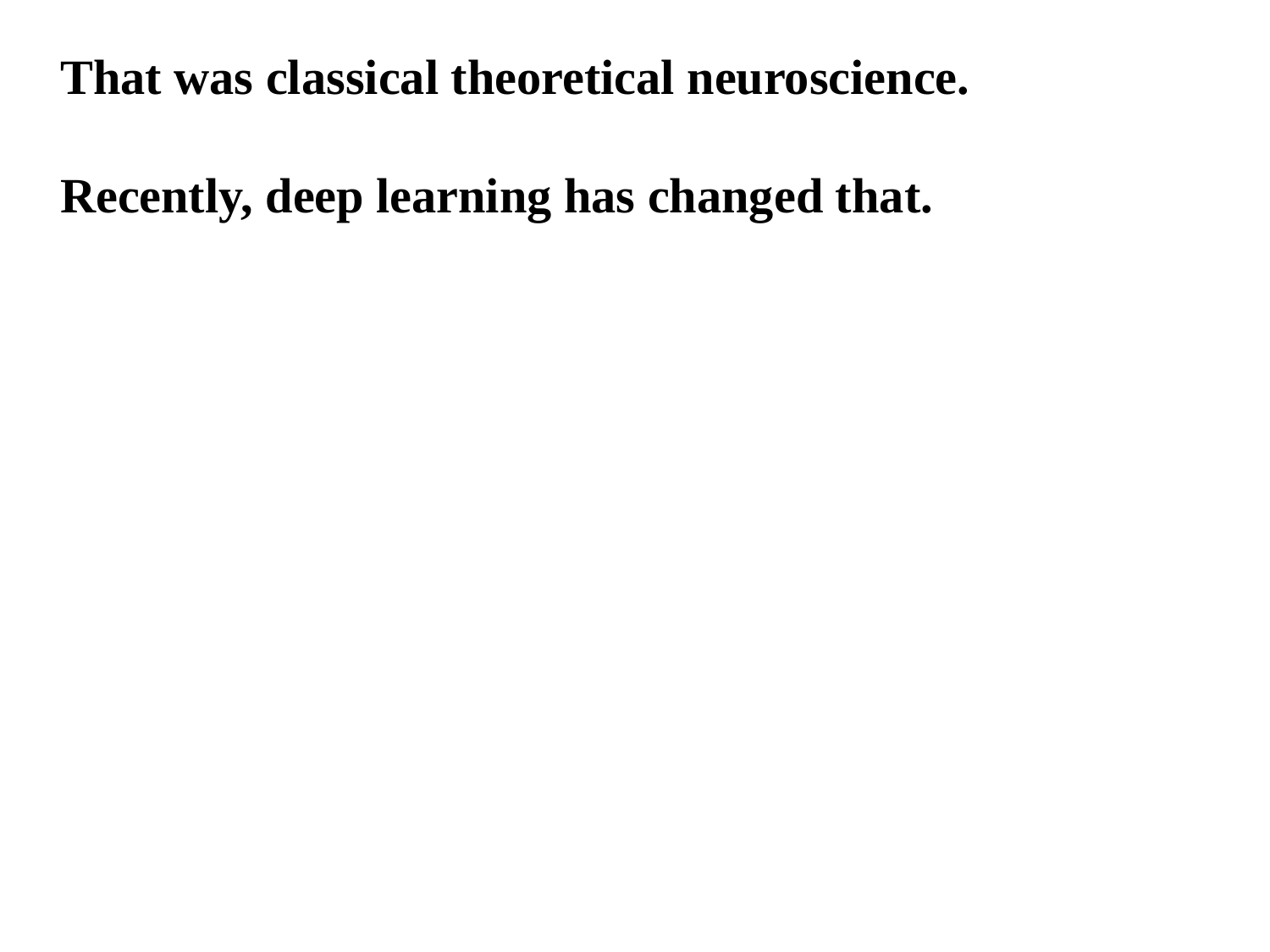

That was classical theoretical neuroscience.

Recently, deep learning has changed that.